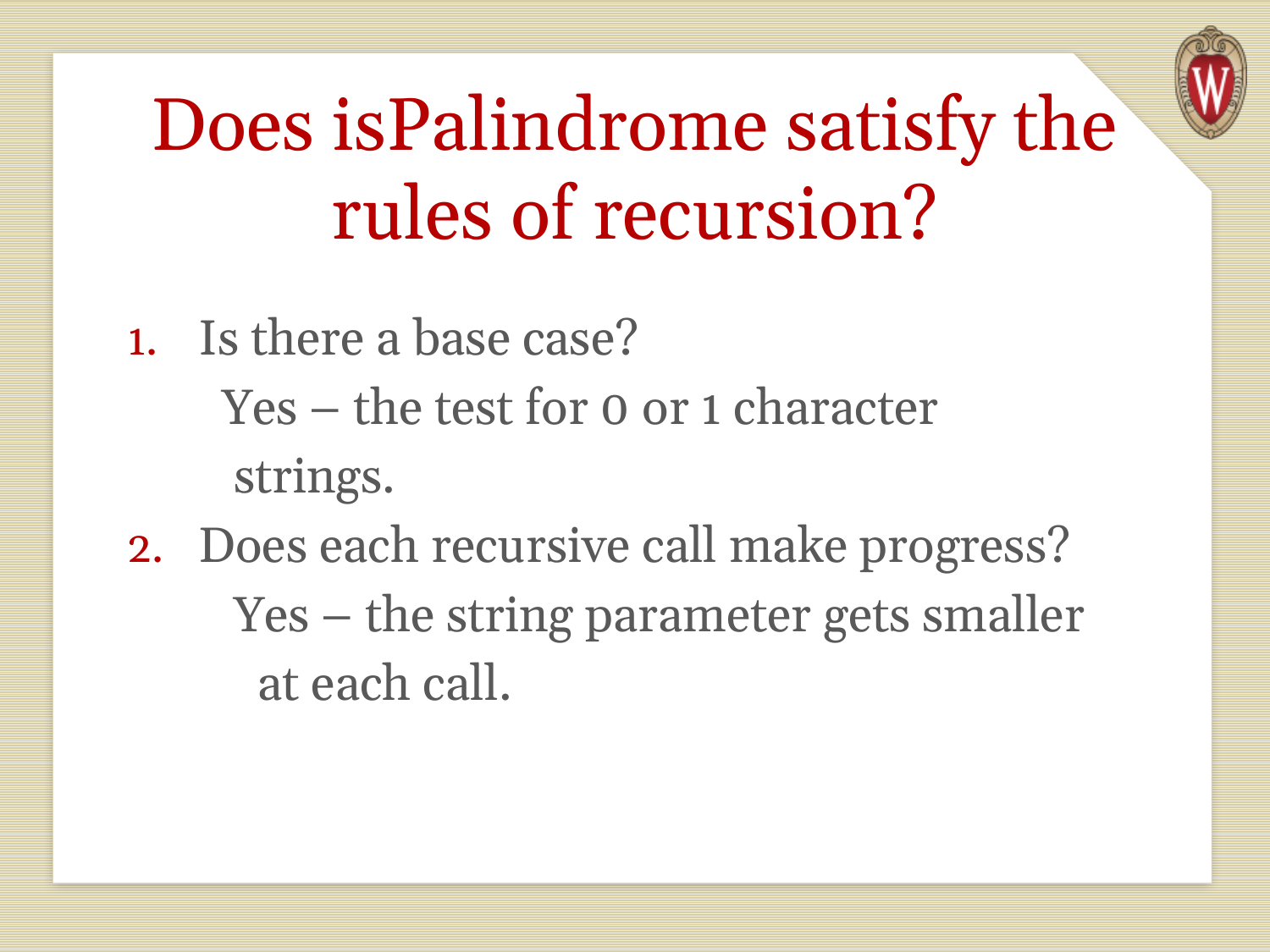

# Does isPalindrome satisfy the rules of recursion?
Is there a base case?
        Yes – the test for 0 or 1 character
         strings.
Does each recursive call make progress?
         Yes – the string parameter gets smaller
           at each call.